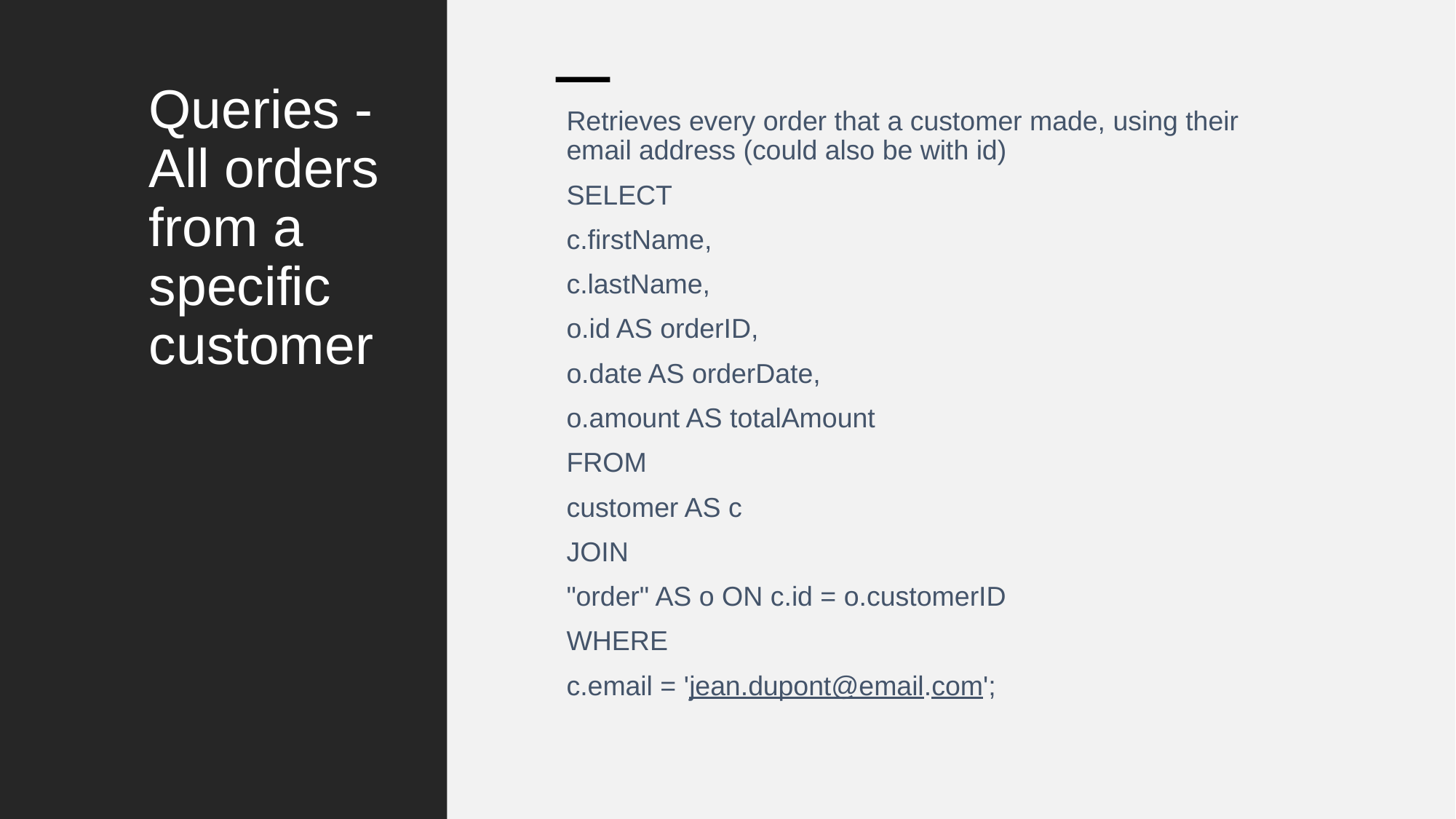

# Queries - All orders from a specific customer

Retrieves every order that a customer made, using their email address (could also be with id)
SELECT
c.firstName,
c.lastName,
o.id AS orderID,
o.date AS orderDate,
o.amount AS totalAmount
FROM
customer AS c
JOIN
"order" AS o ON c.id = o.customerID
WHERE
c.email = 'jean.dupont@email.com';